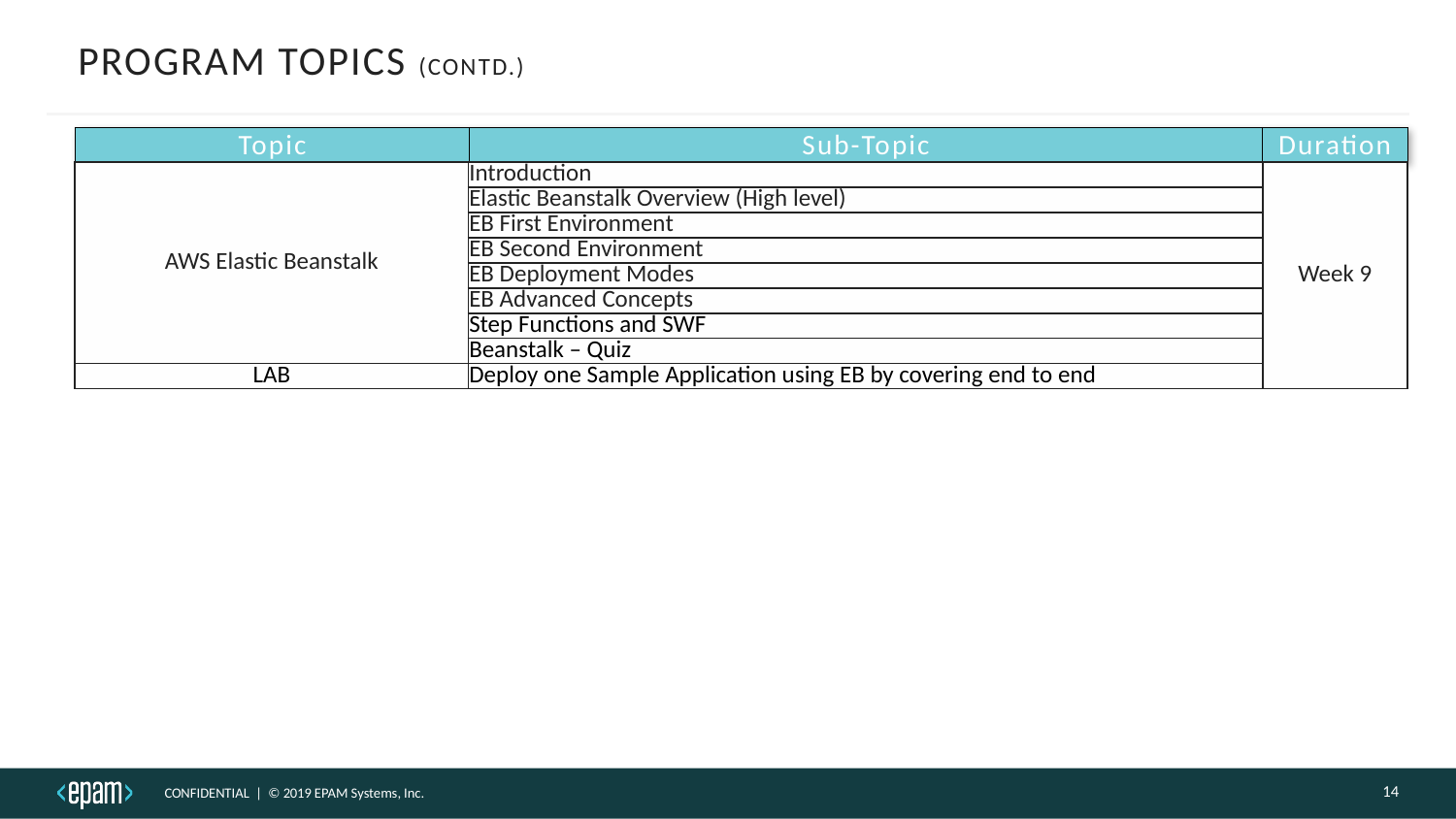

# Program topics (contd.)
| Topic | Sub-Topic | Duration |
| --- | --- | --- |
| AWS Elastic Beanstalk | Introduction | Week 9 |
| --- | --- | --- |
|  | Elastic Beanstalk Overview (High level) |  |
|  | EB First Environment |  |
|  | EB Second Environment |  |
|  | EB Deployment Modes |  |
|  | EB Advanced Concepts |  |
|  | Step Functions and SWF |  |
|  | Beanstalk – Quiz |  |
| LAB | Deploy one Sample Application using EB by covering end to end |  |
14